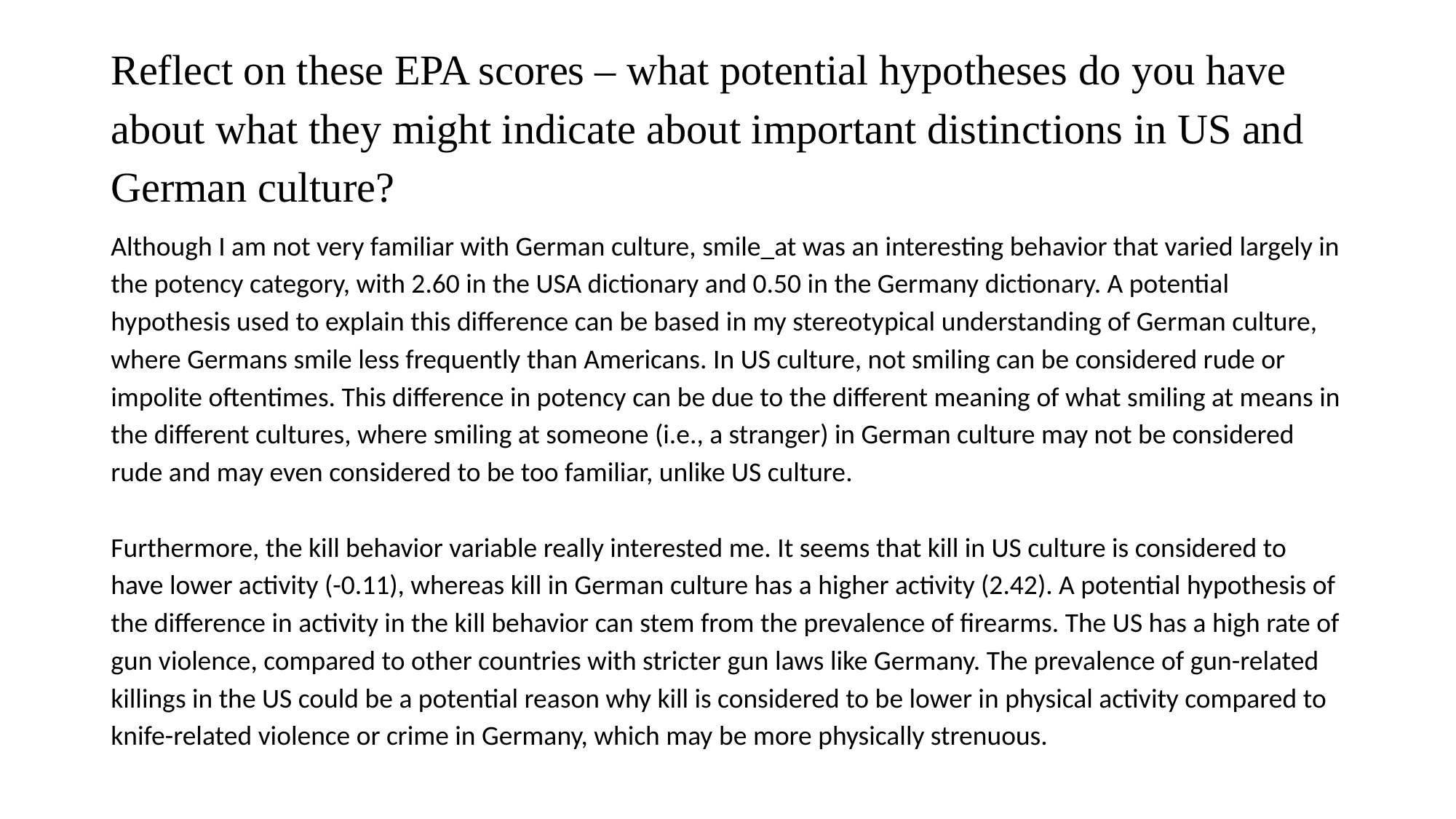

# Reflect on these EPA scores – what potential hypotheses do you have about what they might indicate about important distinctions in US and German culture?
Although I am not very familiar with German culture, smile_at was an interesting behavior that varied largely in the potency category, with 2.60 in the USA dictionary and 0.50 in the Germany dictionary. A potential hypothesis used to explain this difference can be based in my stereotypical understanding of German culture, where Germans smile less frequently than Americans. In US culture, not smiling can be considered rude or impolite oftentimes. This difference in potency can be due to the different meaning of what smiling at means in the different cultures, where smiling at someone (i.e., a stranger) in German culture may not be considered rude and may even considered to be too familiar, unlike US culture.

Furthermore, the kill behavior variable really interested me. It seems that kill in US culture is considered to have lower activity (-0.11), whereas kill in German culture has a higher activity (2.42). A potential hypothesis of the difference in activity in the kill behavior can stem from the prevalence of firearms. The US has a high rate of gun violence, compared to other countries with stricter gun laws like Germany. The prevalence of gun-related killings in the US could be a potential reason why kill is considered to be lower in physical activity compared to knife-related violence or crime in Germany, which may be more physically strenuous.